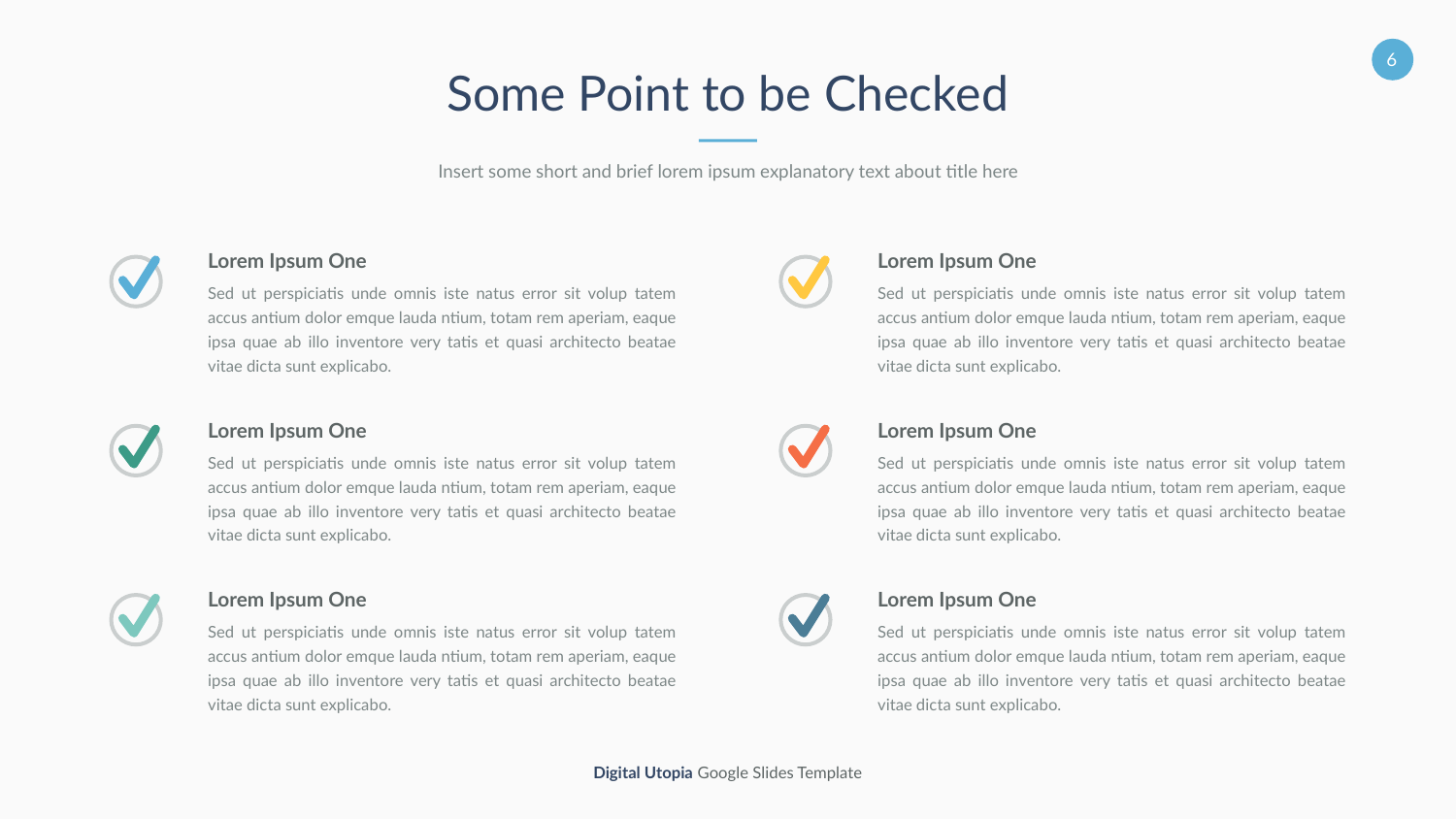

Some Point to be Checked
Insert some short and brief lorem ipsum explanatory text about title here
Lorem Ipsum One
Lorem Ipsum One

Sed ut perspiciatis unde omnis iste natus error sit volup tatem accus antium dolor emque lauda ntium, totam rem aperiam, eaque ipsa quae ab illo inventore very tatis et quasi architecto beatae vitae dicta sunt explicabo.
Sed ut perspiciatis unde omnis iste natus error sit volup tatem accus antium dolor emque lauda ntium, totam rem aperiam, eaque ipsa quae ab illo inventore very tatis et quasi architecto beatae vitae dicta sunt explicabo.
Lorem Ipsum One
Lorem Ipsum One

Sed ut perspiciatis unde omnis iste natus error sit volup tatem accus antium dolor emque lauda ntium, totam rem aperiam, eaque ipsa quae ab illo inventore very tatis et quasi architecto beatae vitae dicta sunt explicabo.
Sed ut perspiciatis unde omnis iste natus error sit volup tatem accus antium dolor emque lauda ntium, totam rem aperiam, eaque ipsa quae ab illo inventore very tatis et quasi architecto beatae vitae dicta sunt explicabo.
Lorem Ipsum One
Lorem Ipsum One

Sed ut perspiciatis unde omnis iste natus error sit volup tatem accus antium dolor emque lauda ntium, totam rem aperiam, eaque ipsa quae ab illo inventore very tatis et quasi architecto beatae vitae dicta sunt explicabo.
Sed ut perspiciatis unde omnis iste natus error sit volup tatem accus antium dolor emque lauda ntium, totam rem aperiam, eaque ipsa quae ab illo inventore very tatis et quasi architecto beatae vitae dicta sunt explicabo.